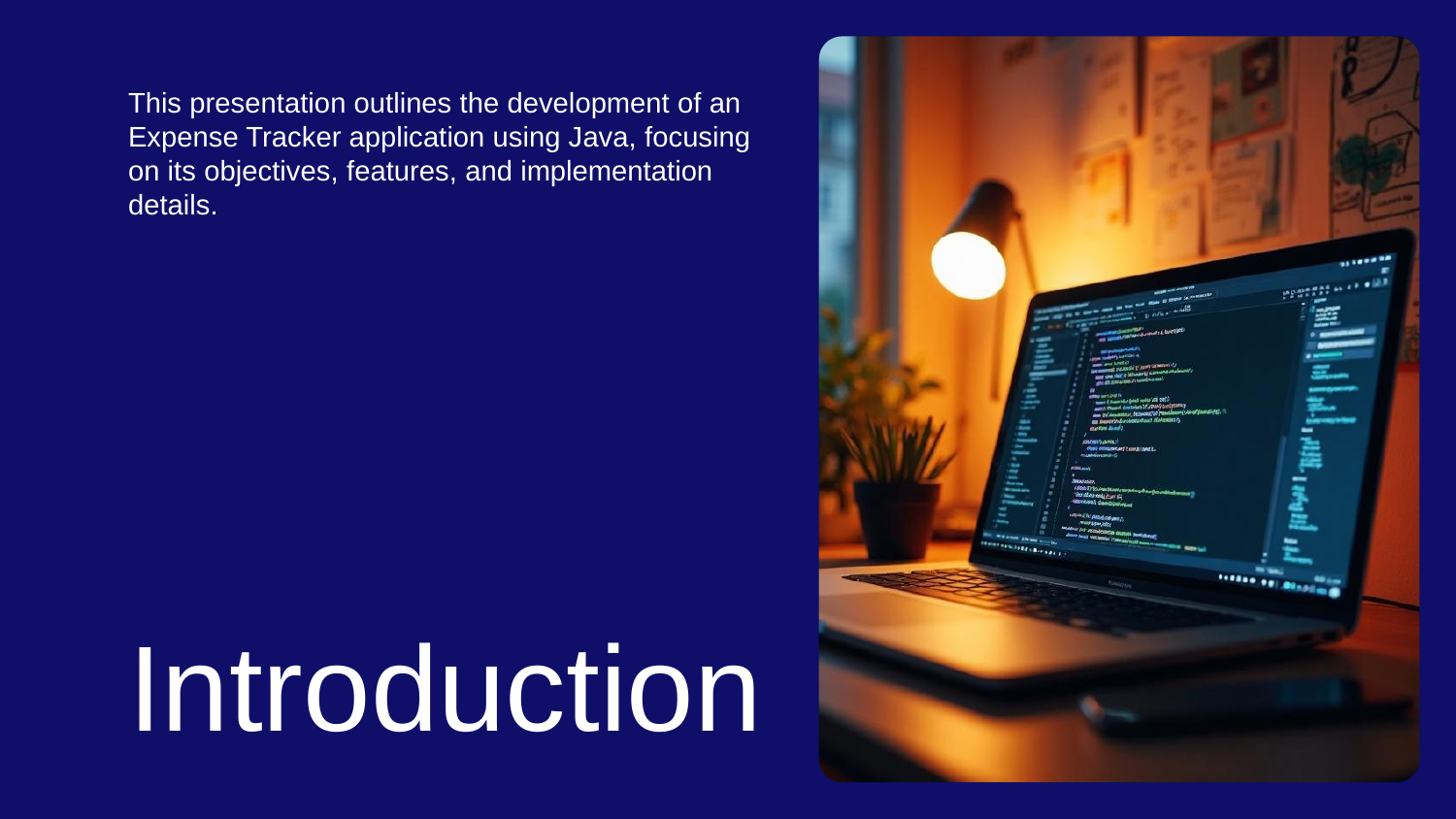

This presentation outlines the development of an Expense Tracker application using Java, focusing on its objectives, features, and implementation details.
# Introduction